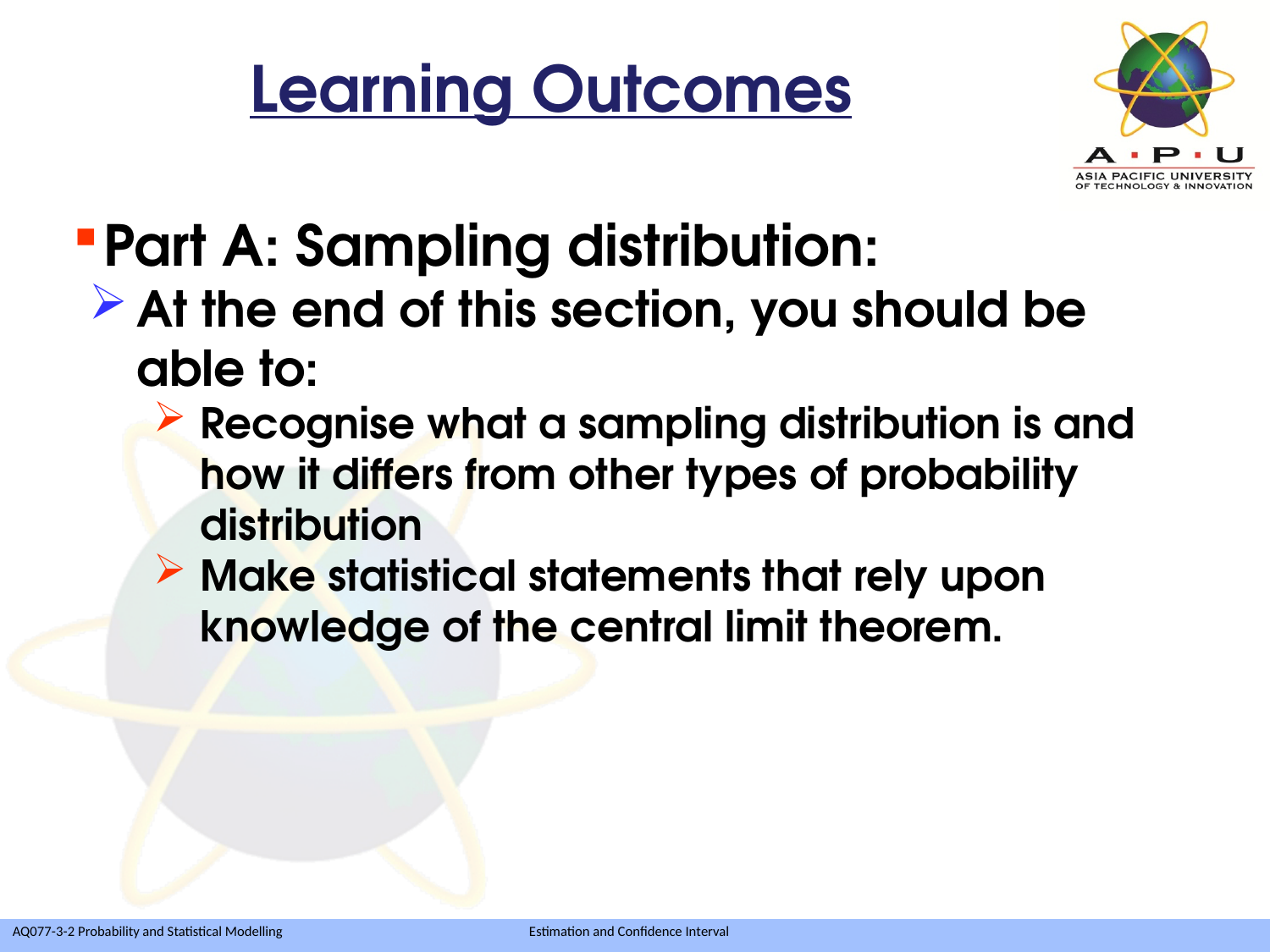

# Learning Outcomes
Part A: Sampling distribution:
At the end of this section, you should be able to:
Recognise what a sampling distribution is and how it differs from other types of probability distribution
Make statistical statements that rely upon knowledge of the central limit theorem.